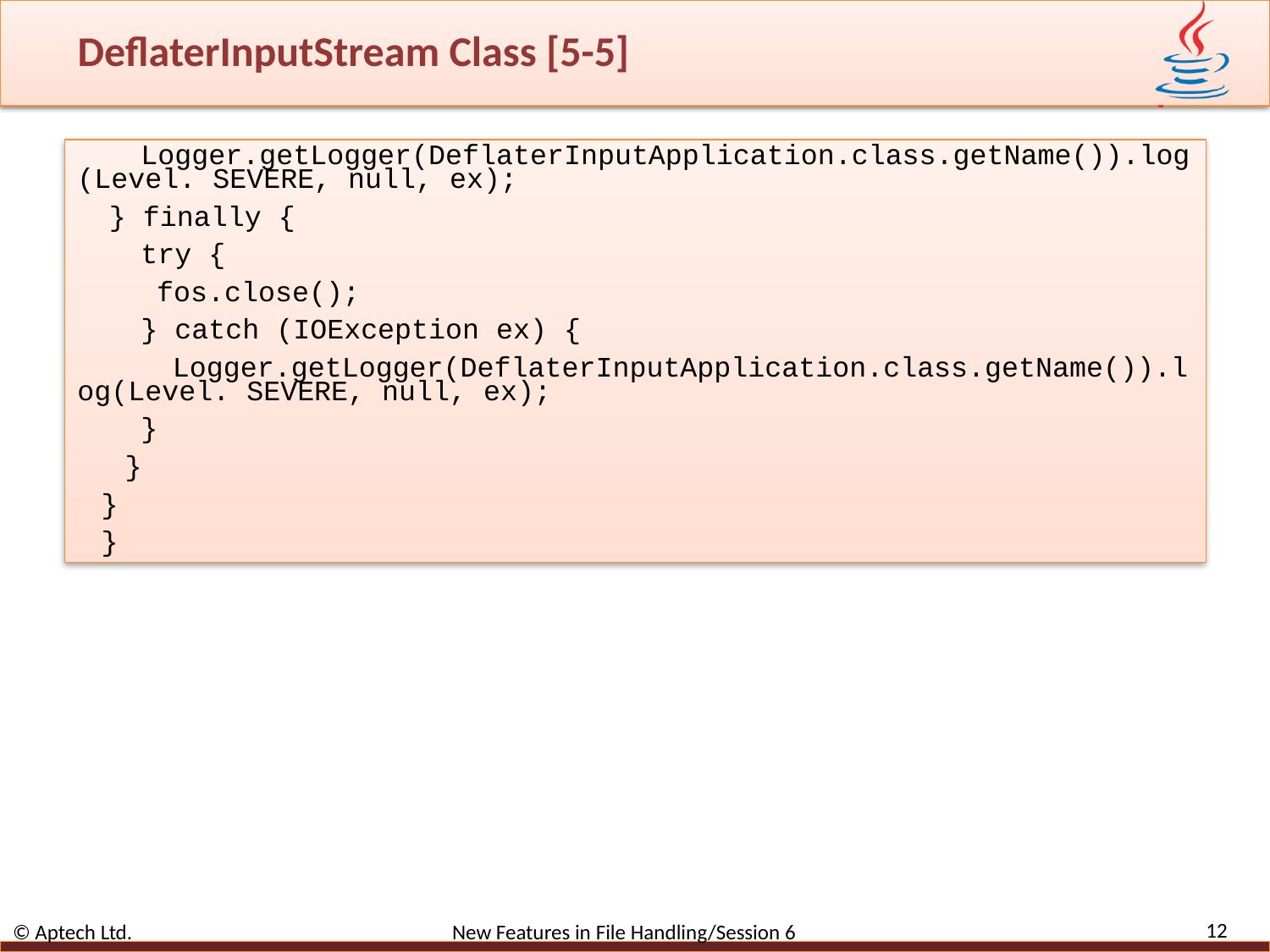

# DeflaterInputStream Class [5-5]

Logger.getLogger(DeflaterInputApplication.class.getName()).log(Level. SEVERE, null, ex);
} finally {
try {
fos.close();
} catch (IOException ex) {
Logger.getLogger(DeflaterInputApplication.class.getName()).log(Level. SEVERE, null, ex);
}
}
}
}
12
© Aptech Ltd.                                                                  New Features in File Handling/Session 6